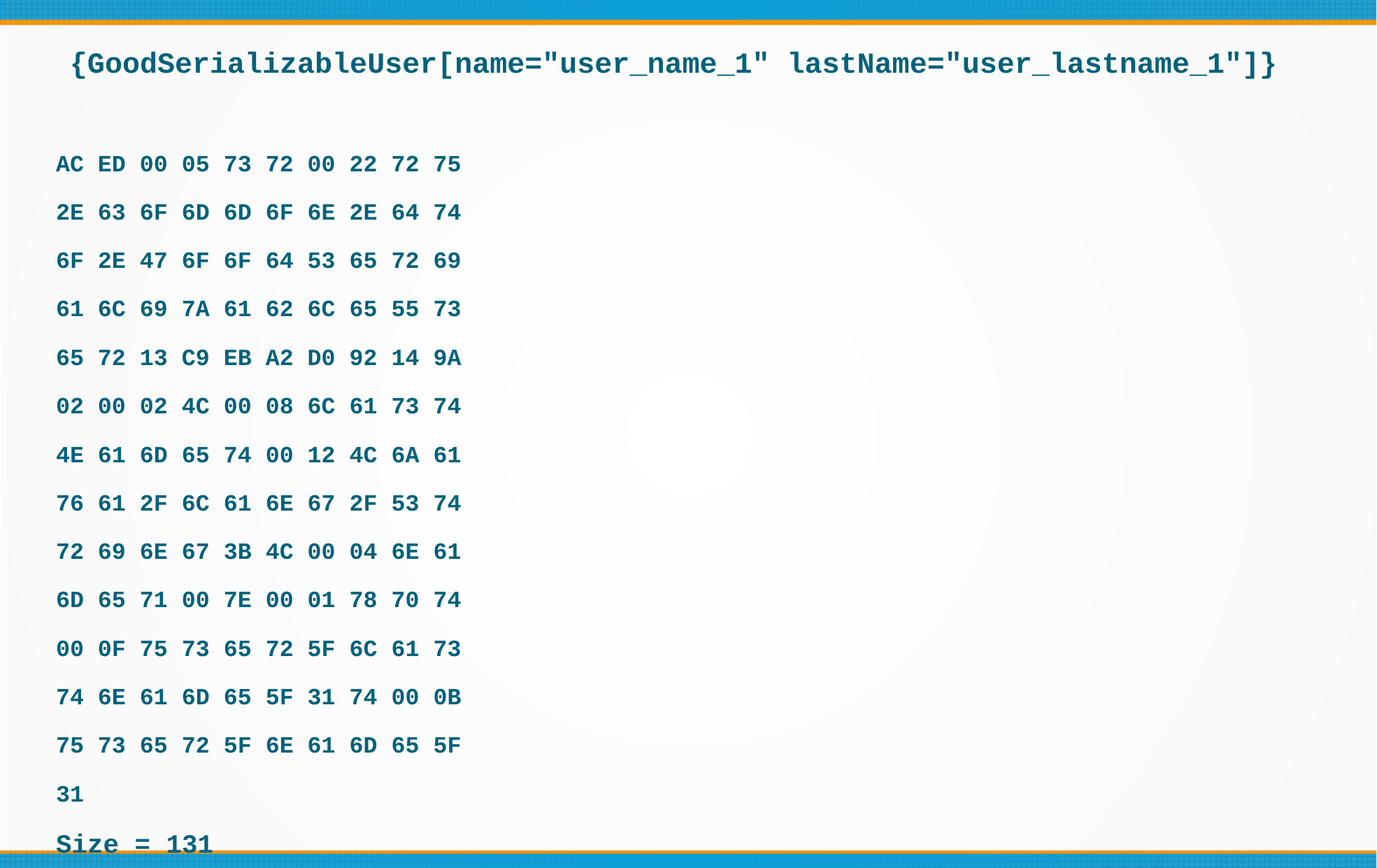

Да. Объект сериализуется

    {GoodSerializableUser[name="user_name_1" lastName="user_lastname_1"]}

    AC ED 00 05 73 72 00 22 72 75
    2E 63 6F 6D 6D 6F 6E 2E 64 74
    6F 2E 47 6F 6F 64 53 65 72 69
    61 6C 69 7A 61 62 6C 65 55 73
    65 72 13 C9 EB A2 D0 92 14 9A
    02 00 02 4C 00 08 6C 61 73 74
    4E 61 6D 65 74 00 12 4C 6A 61
    76 61 2F 6C 61 6E 67 2F 53 74
    72 69 6E 67 3B 4C 00 04 6E 61
    6D 65 71 00 7E 00 01 78 70 74
    00 0F 75 73 65 72 5F 6C 61 73
    74 6E 61 6D 65 5F 31 74 00 0B
    75 73 65 72 5F 6E 61 6D 65 5F
    31
    Size = 131

    Пояснения: байтовый массив записан в hex-формате и приведен к читаемому виду